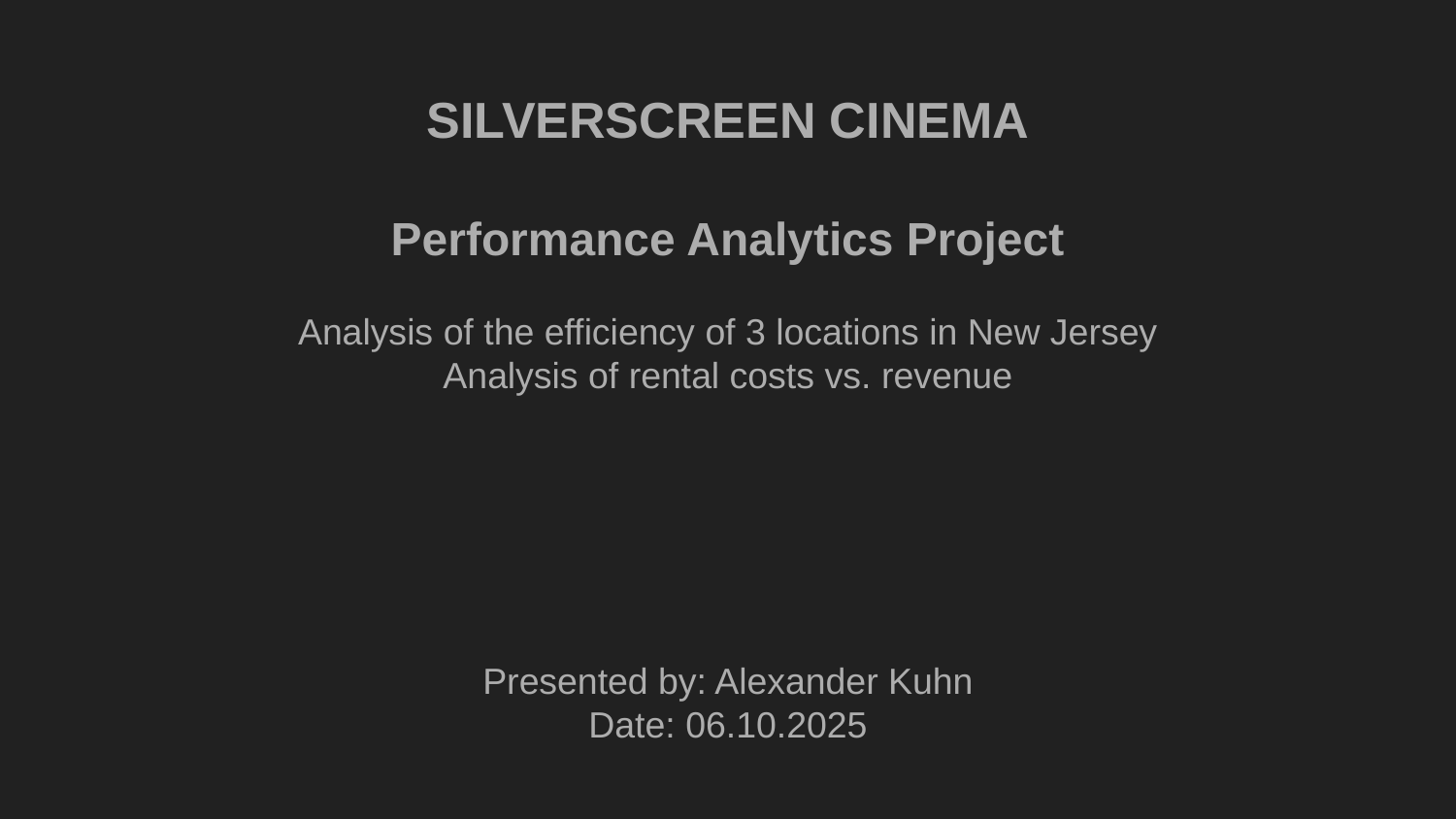

SILVERSCREEN CINEMA

Performance Analytics Project

Analysis of the efficiency of 3 locations in New Jersey
Analysis of rental costs vs. revenue

Presented by: Alexander Kuhn
Date: 06.10.2025